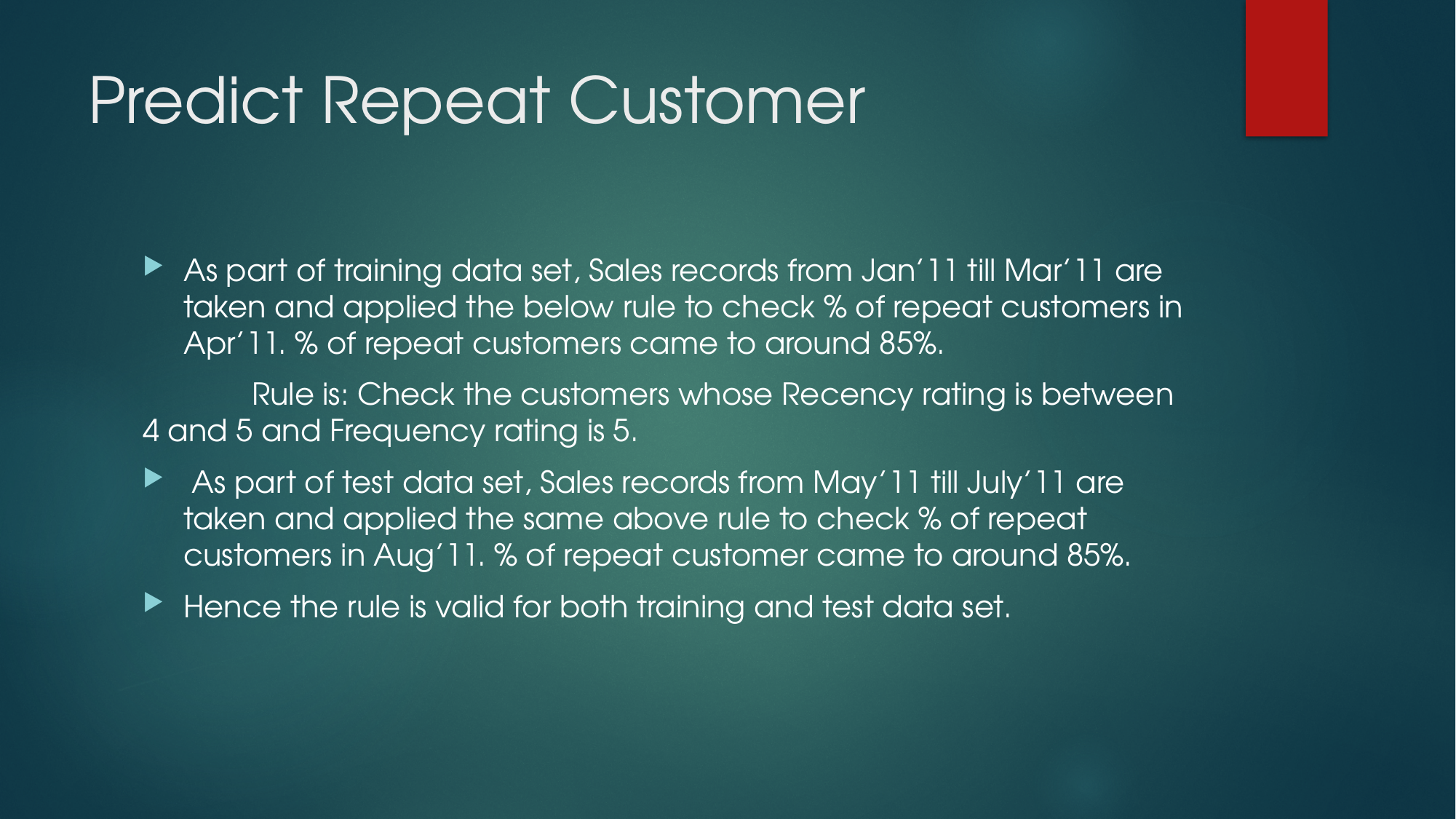

# Predict Repeat Customer
As part of training data set, Sales records from Jan’11 till Mar’11 are taken and applied the below rule to check % of repeat customers in Apr’11. % of repeat customers came to around 85%.
	Rule is: Check the customers whose Recency rating is between 4 and 5 and Frequency rating is 5.
 As part of test data set, Sales records from May’11 till July’11 are taken and applied the same above rule to check % of repeat customers in Aug’11. % of repeat customer came to around 85%.
Hence the rule is valid for both training and test data set.